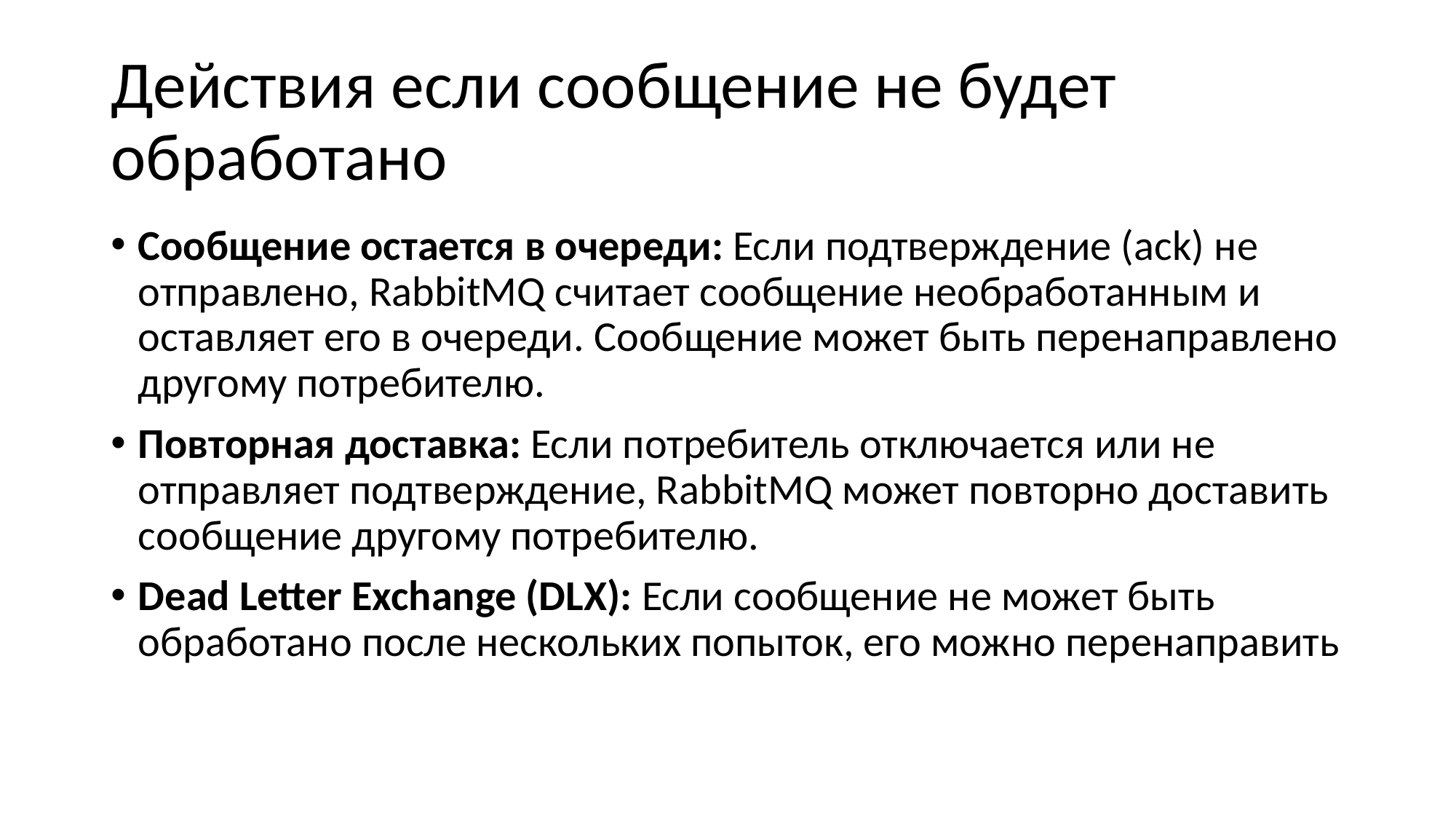

# Действия если сообщение не будет обработано
Сообщение остается в очереди: Если подтверждение (ack) не отправлено, RabbitMQ считает сообщение необработанным и оставляет его в очереди. Сообщение может быть перенаправлено другому потребителю.
Повторная доставка: Если потребитель отключается или не отправляет подтверждение, RabbitMQ может повторно доставить сообщение другому потребителю.
Dead Letter Exchange (DLX): Если сообщение не может быть обработано после нескольких попыток, его можно перенаправить